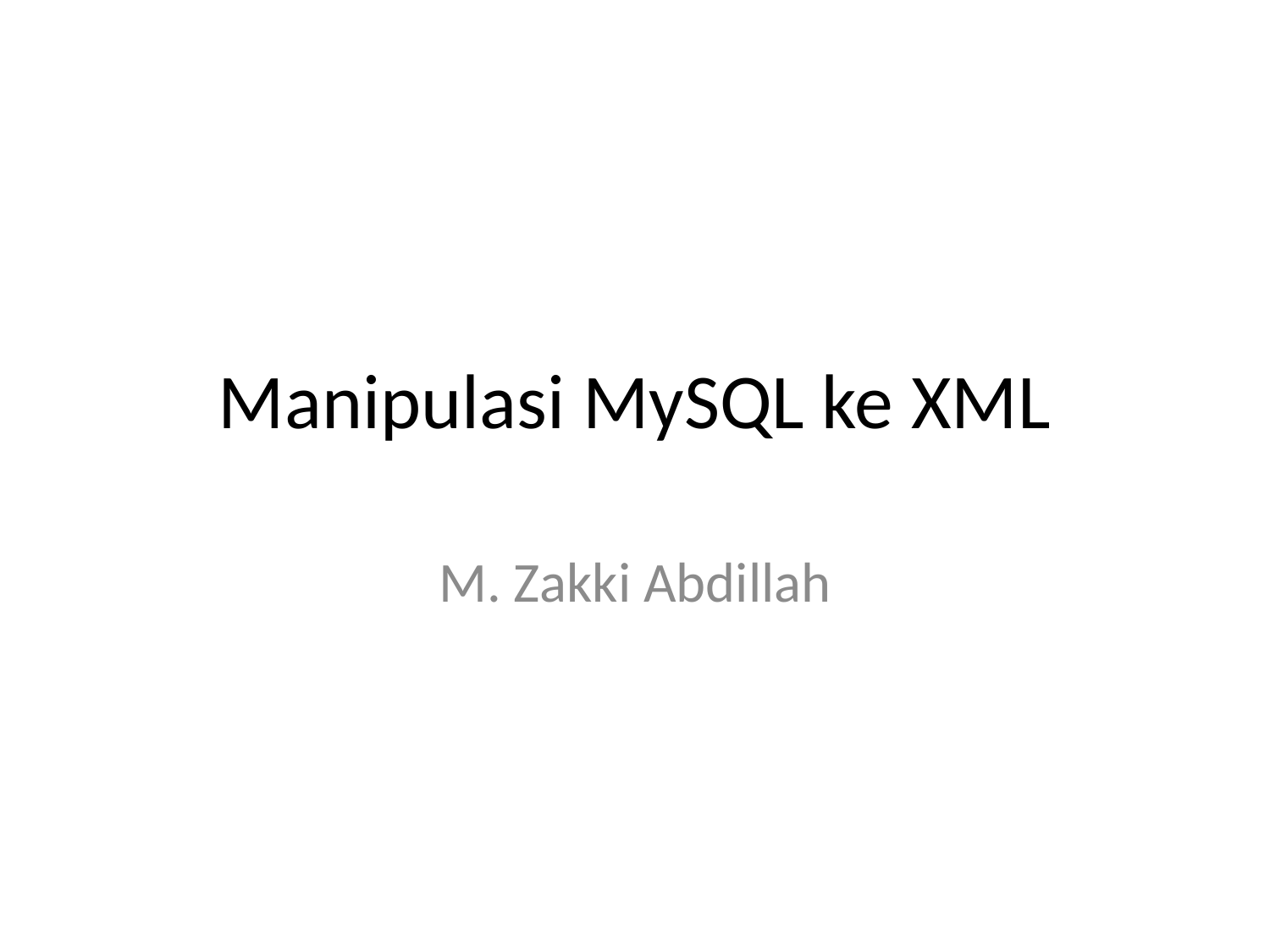

# Manipulasi MySQL ke XML
M. Zakki Abdillah